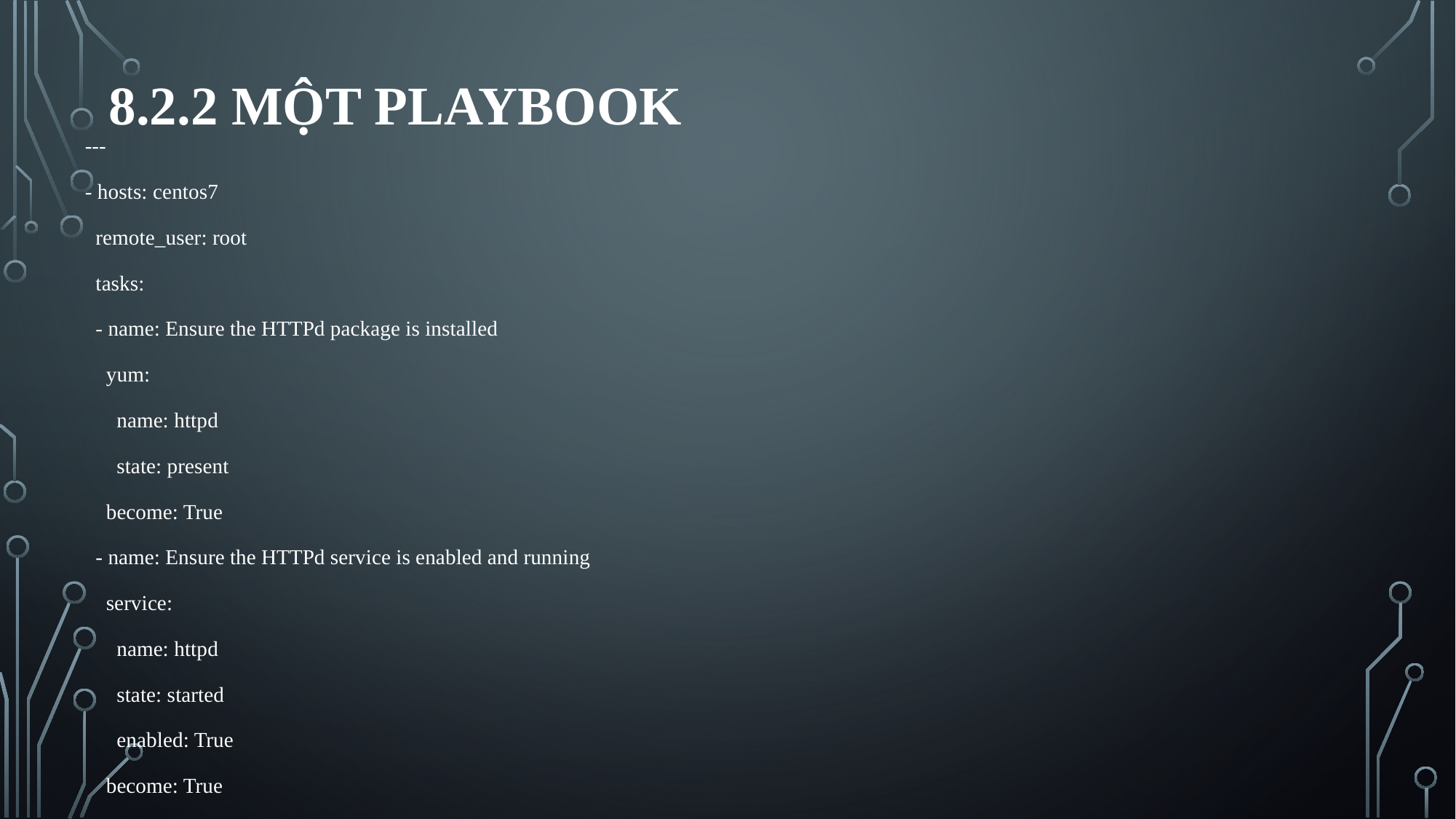

# 8.2.2 Một Playbook
---
- hosts: centos7
  remote_user: root
  tasks:
  - name: Ensure the HTTPd package is installed
    yum:
      name: httpd
      state: present
    become: True
  - name: Ensure the HTTPd service is enabled and running
    service:
      name: httpd
      state: started
      enabled: True
    become: True